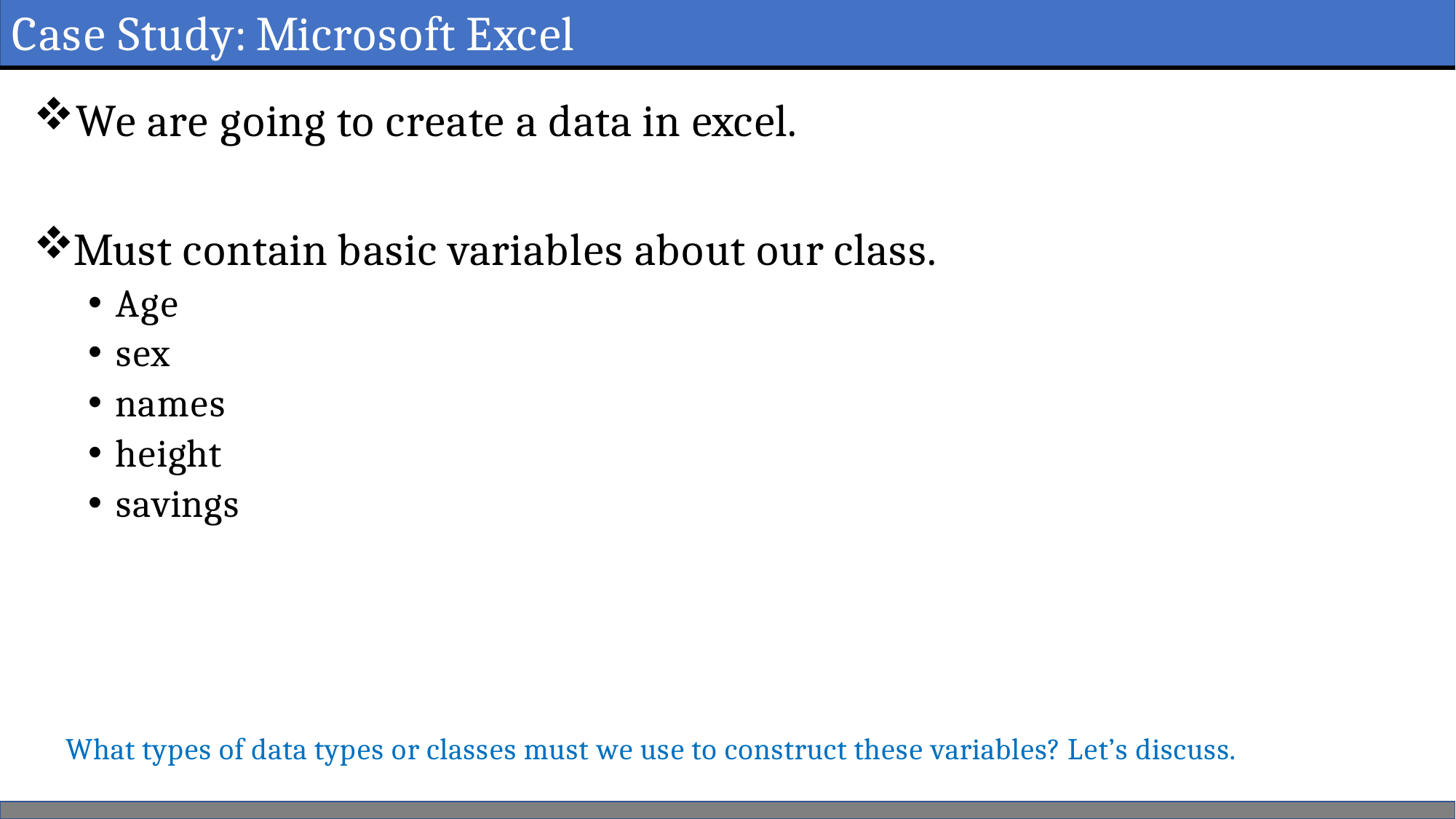

Case Study: Microsoft Excel
We are going to create a data in excel.

Must contain basic variables about our class.
Age
sex
names
height
savings
What types of data types or classes must we use to construct these variables? Let’s discuss.